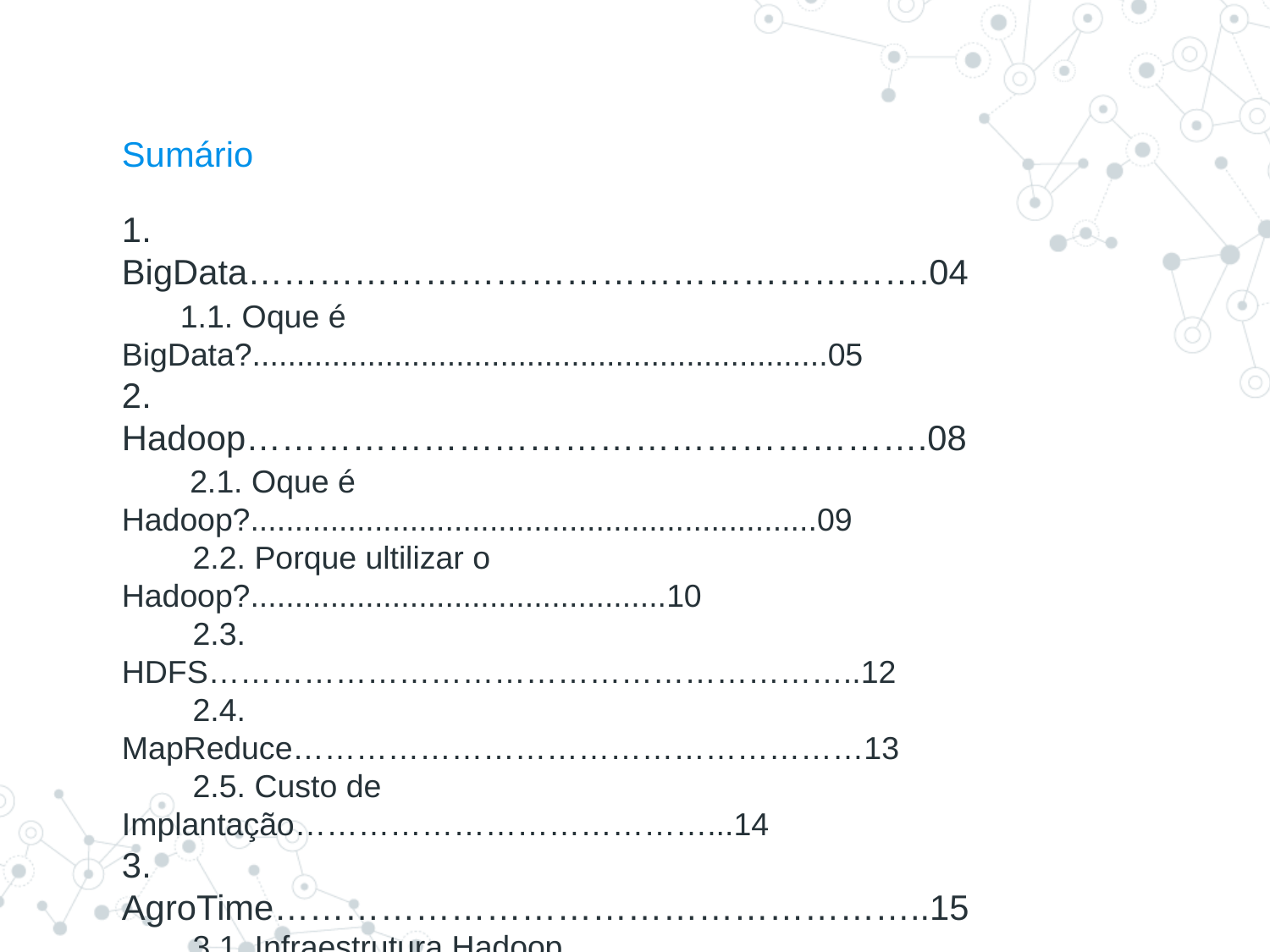

# Sumário
1. BigData………………………………………………….04
      1.1. Oque é BigData?.................................................................05
2. Hadoop………………………………………………….08
       2.1. Oque é Hadoop?................................................................09
        2.2. Porque ultilizar o Hadoop?...............................................10
        2.3. HDFS……………………………………………………..12
        2.4. MapReduce………………………………………………13
        2.5. Custo de Implantação…………………………………...14
3. AgroTime………………………………………………..15
        3.1. Infraestrutura Hadoop………………………………..…17
        3.2. Aplicação Back-end……………………………………..19
        3.3. Aplicação Front-end…………………………………….20
4. Conclusões, Dificuldades e Projetos Futuros ……....…24